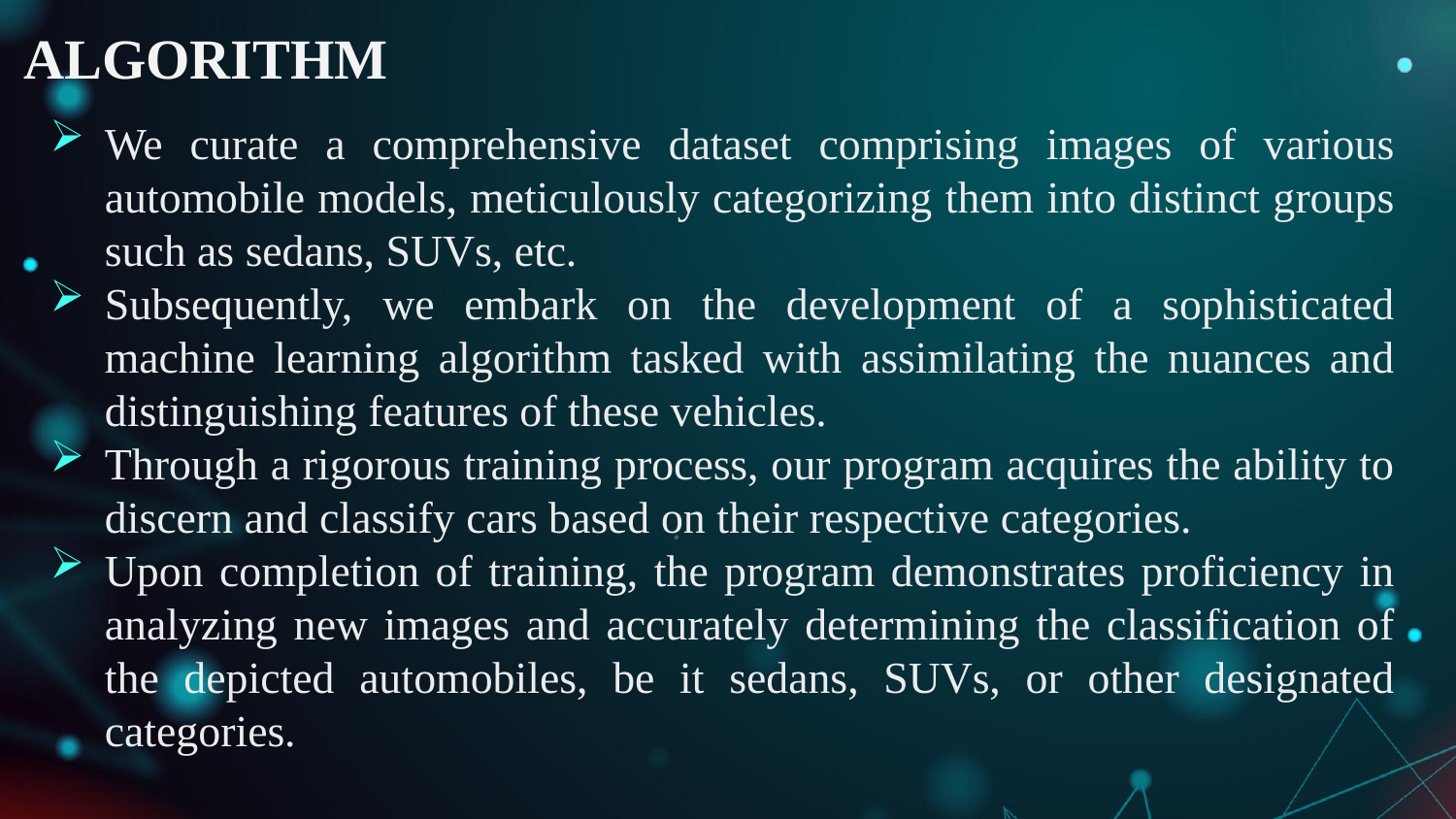

# ALGORITHM
We curate a comprehensive dataset comprising images of various automobile models, meticulously categorizing them into distinct groups such as sedans, SUVs, etc.
Subsequently, we embark on the development of a sophisticated machine learning algorithm tasked with assimilating the nuances and distinguishing features of these vehicles.
Through a rigorous training process, our program acquires the ability to discern and classify cars based on their respective categories.
Upon completion of training, the program demonstrates proficiency in analyzing new images and accurately determining the classification of the depicted automobiles, be it sedans, SUVs, or other designated categories.